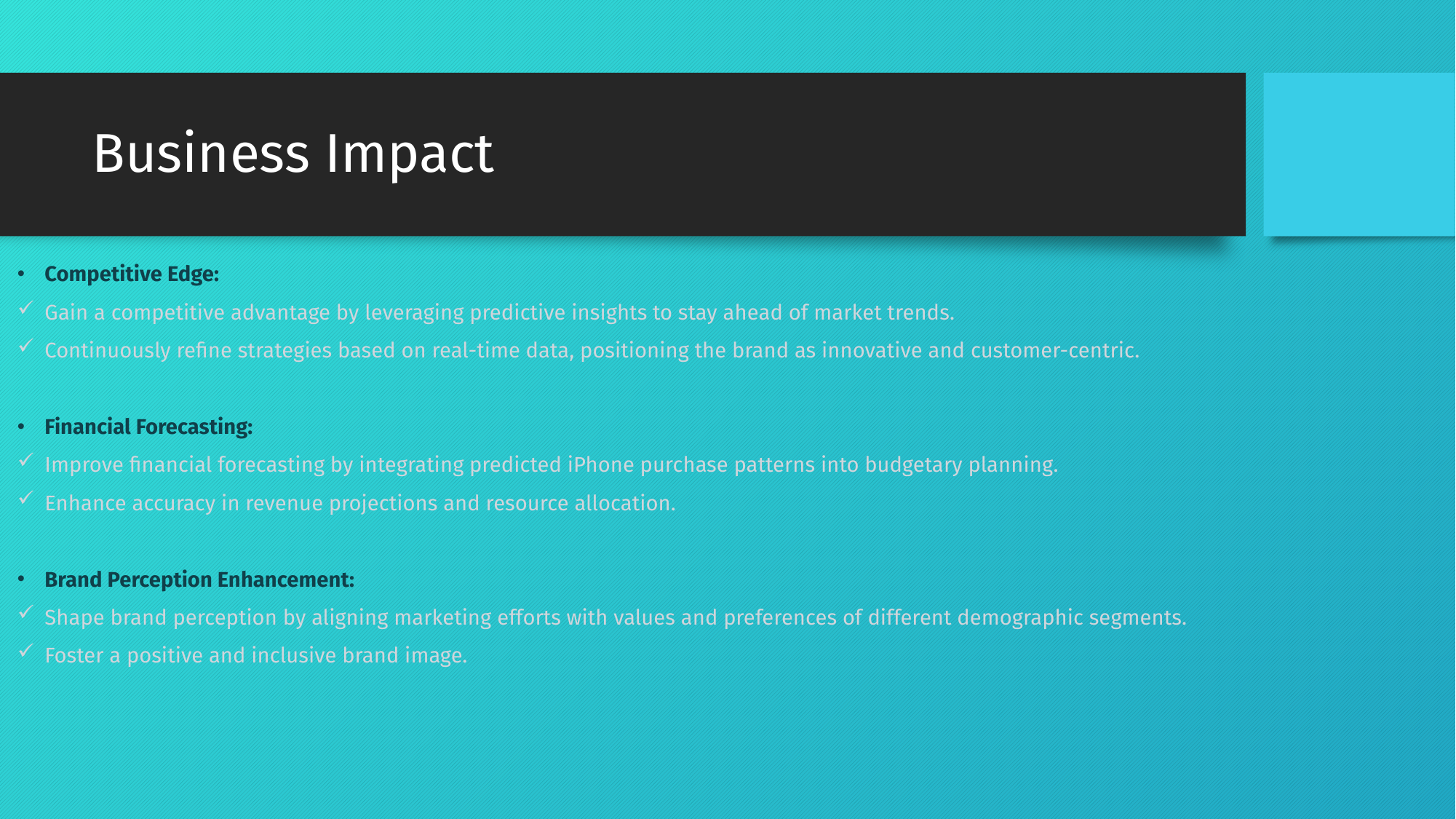

# Business Impact
Competitive Edge:
Gain a competitive advantage by leveraging predictive insights to stay ahead of market trends.
Continuously refine strategies based on real-time data, positioning the brand as innovative and customer-centric.

Financial Forecasting:
Improve financial forecasting by integrating predicted iPhone purchase patterns into budgetary planning.
Enhance accuracy in revenue projections and resource allocation.

Brand Perception Enhancement:
Shape brand perception by aligning marketing efforts with values and preferences of different demographic segments.
Foster a positive and inclusive brand image.